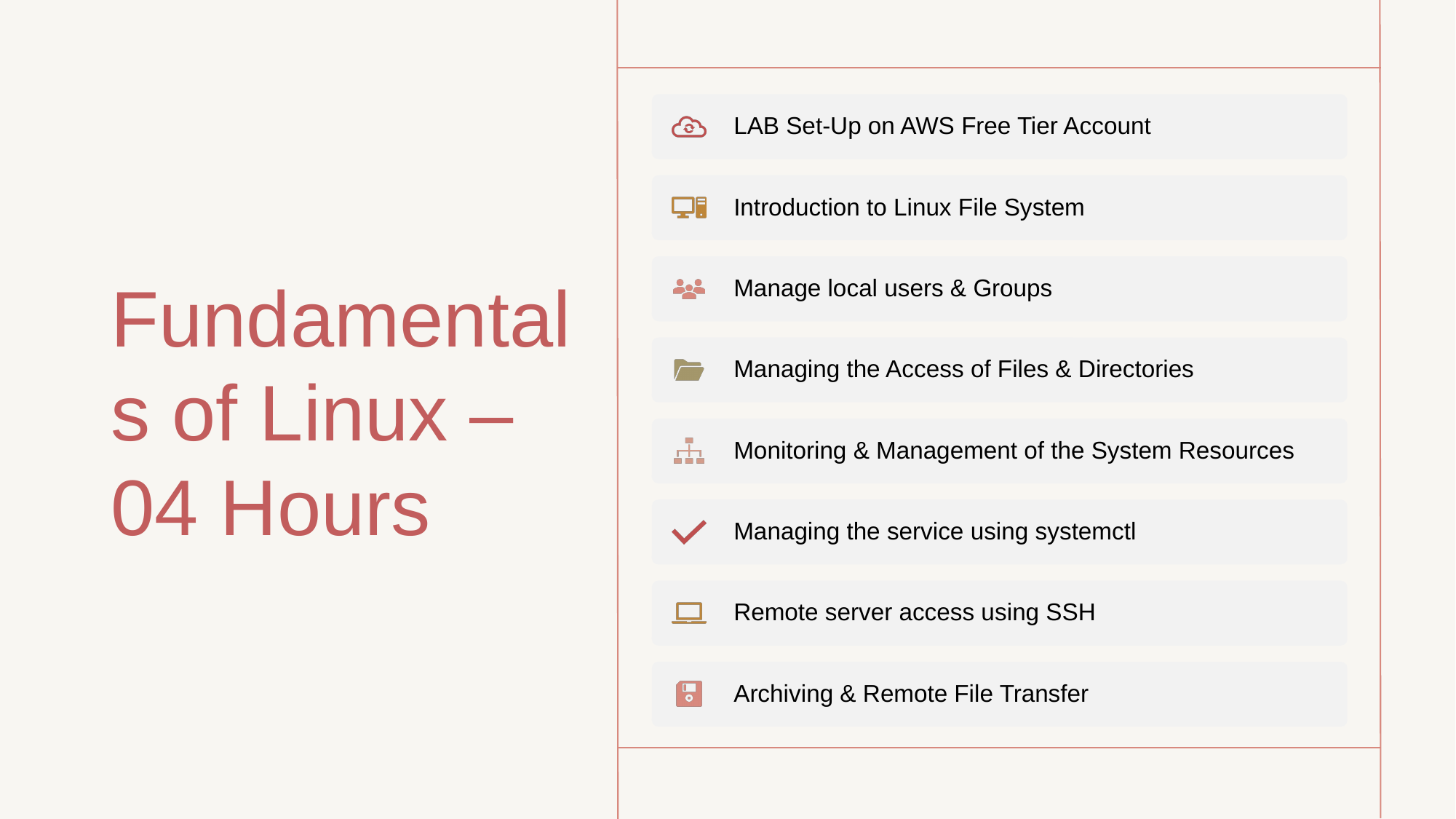

# Fundamentals of Linux – 04 Hours
LAB Set-Up on AWS Free Tier Account
Introduction to Linux File System
Manage local users & Groups
Managing the Access of Files & Directories
Monitoring & Management of the System Resources
Managing the service using systemctl
Remote server access using SSH
Archiving & Remote File Transfer